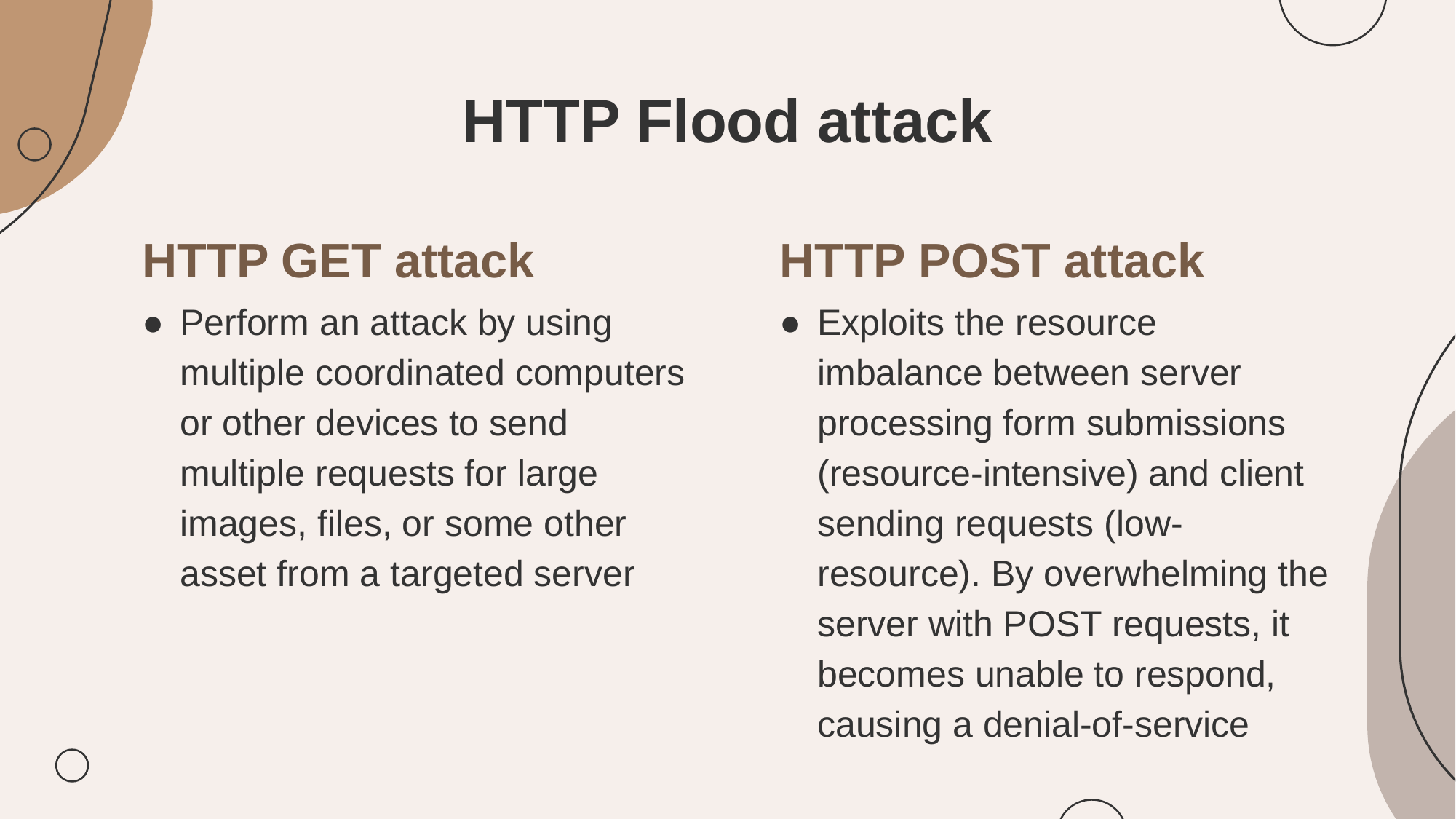

# HTTP Flood attack
HTTP GET attack
HTTP POST attack
Exploits the resource imbalance between server processing form submissions (resource-intensive) and client sending requests (low-resource). By overwhelming the server with POST requests, it becomes unable to respond, causing a denial-of-service
Perform an attack by using multiple coordinated computers or other devices to send multiple requests for large images, files, or some other asset from a targeted server